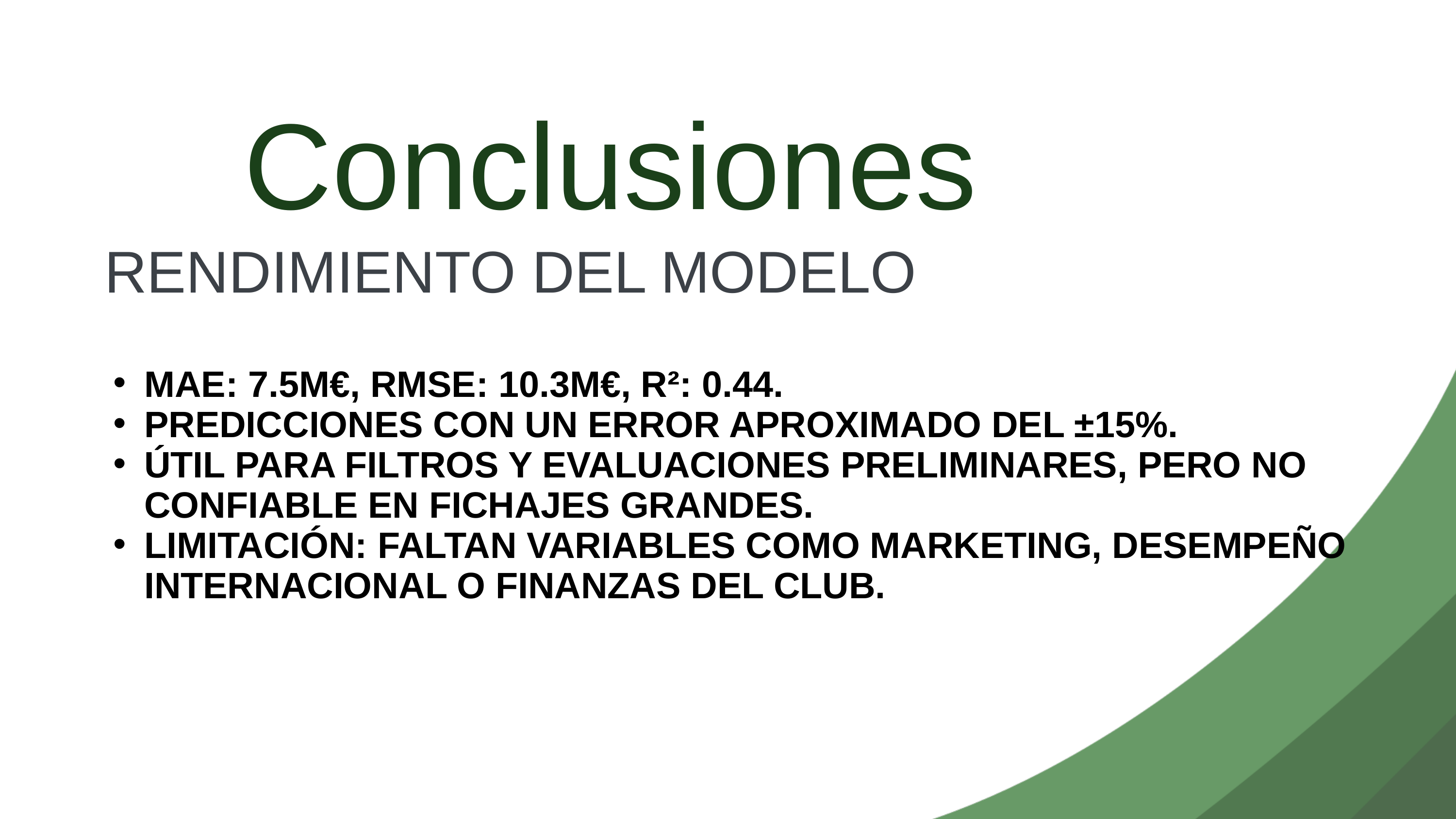

Conclusiones
RENDIMIENTO DEL MODELO

MAE: 7.5M€, RMSE: 10.3M€, R²: 0.44.
PREDICCIONES CON UN ERROR APROXIMADO DEL ±15%.
ÚTIL PARA FILTROS Y EVALUACIONES PRELIMINARES, PERO NO CONFIABLE EN FICHAJES GRANDES.
LIMITACIÓN: FALTAN VARIABLES COMO MARKETING, DESEMPEÑO INTERNACIONAL O FINANZAS DEL CLUB.